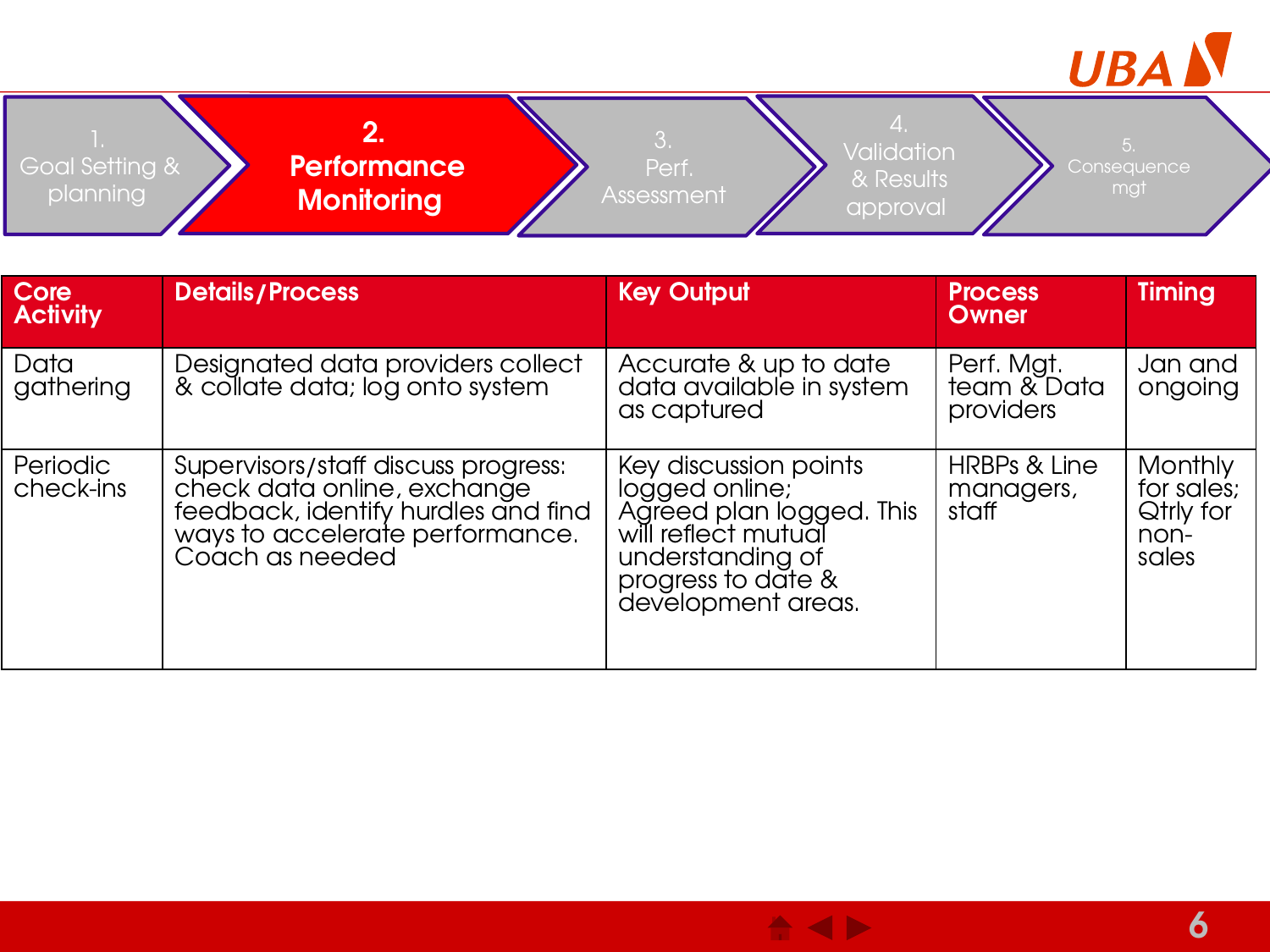

2.
Performance Monitoring
4.
Validation & Results approval
1.
Goal Setting & planning
5.
Consequence mgt
3.
 Perf. Assessment

| Core Activity | Details/Process | Key Output | Process Owner | Timing |
| --- | --- | --- | --- | --- |
| Data gathering | Designated data providers collect & collate data; log onto system | Accurate & up to date data available in system as captured | Perf. Mgt. team & Data providers | Jan and ongoing |
| Periodic check-ins | Supervisors/staff discuss progress: check data online, exchange feedback, identify hurdles and find ways to accelerate performance. Coach as needed | Key discussion points logged online; Agreed plan logged. This will reflect mutual understanding of progress to date & development areas. | HRBPs & Line managers, staff | Monthly for sales; Qtrly for non-sales |